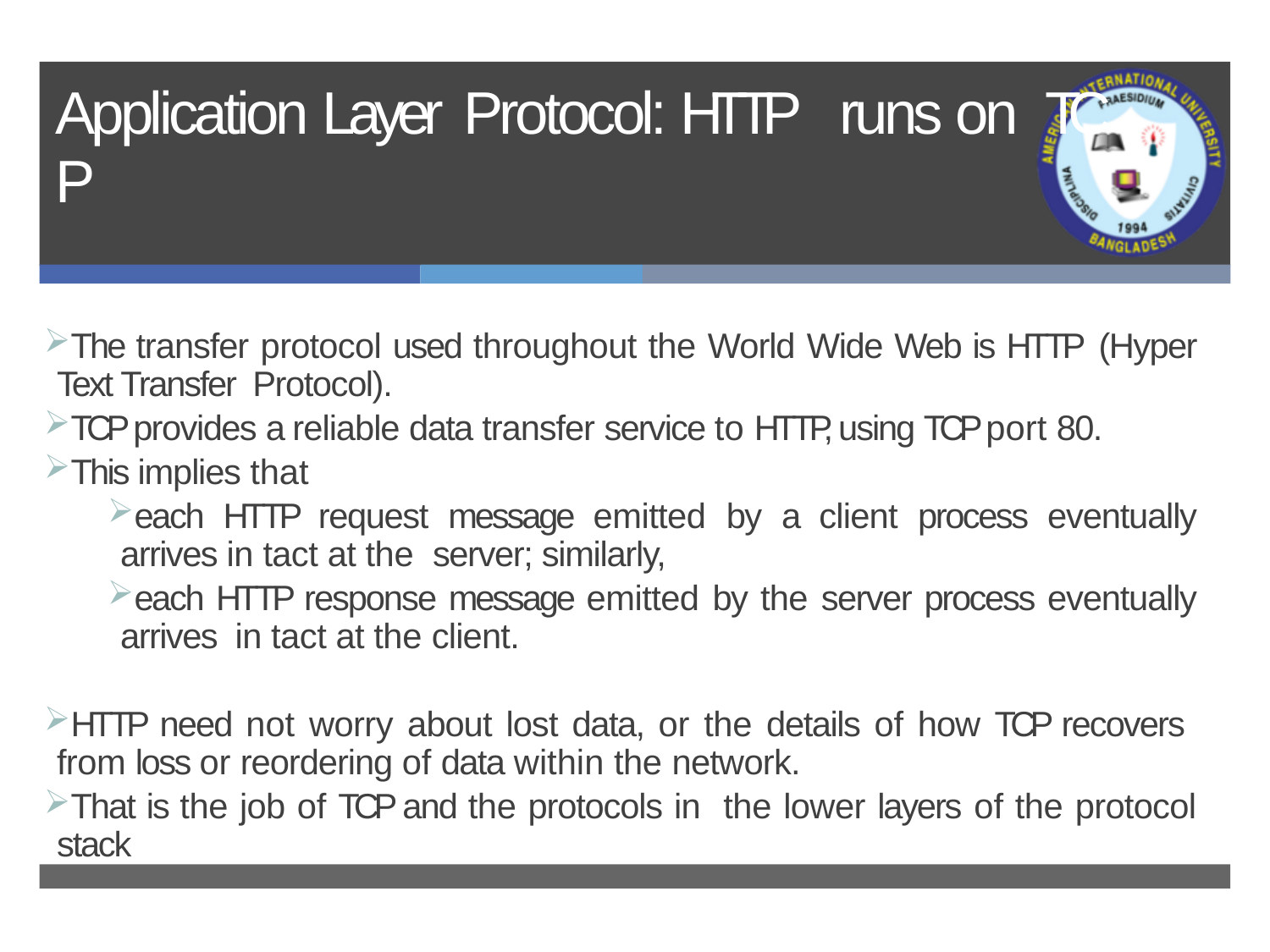

# Application Layer  Protocol: HTTP       runs on  T C       P
The transfer protocol used throughout the World Wide Web is HTTP (Hyper Text Transfer  Protocol).
TCP provides a reliable data transfer service to HTTP, using TCP port 80.
This implies that
each HTTP request message emitted by a client process eventually arrives in tact at the  server; similarly,
each HTTP response message emitted by the server process eventually arrives  in tact at the client.

HTTP need not worry about lost data, or the details of how TCP recovers  from loss or reordering of data within the network.
That is the job of TCP and the protocols in  the lower layers of the protocol stack